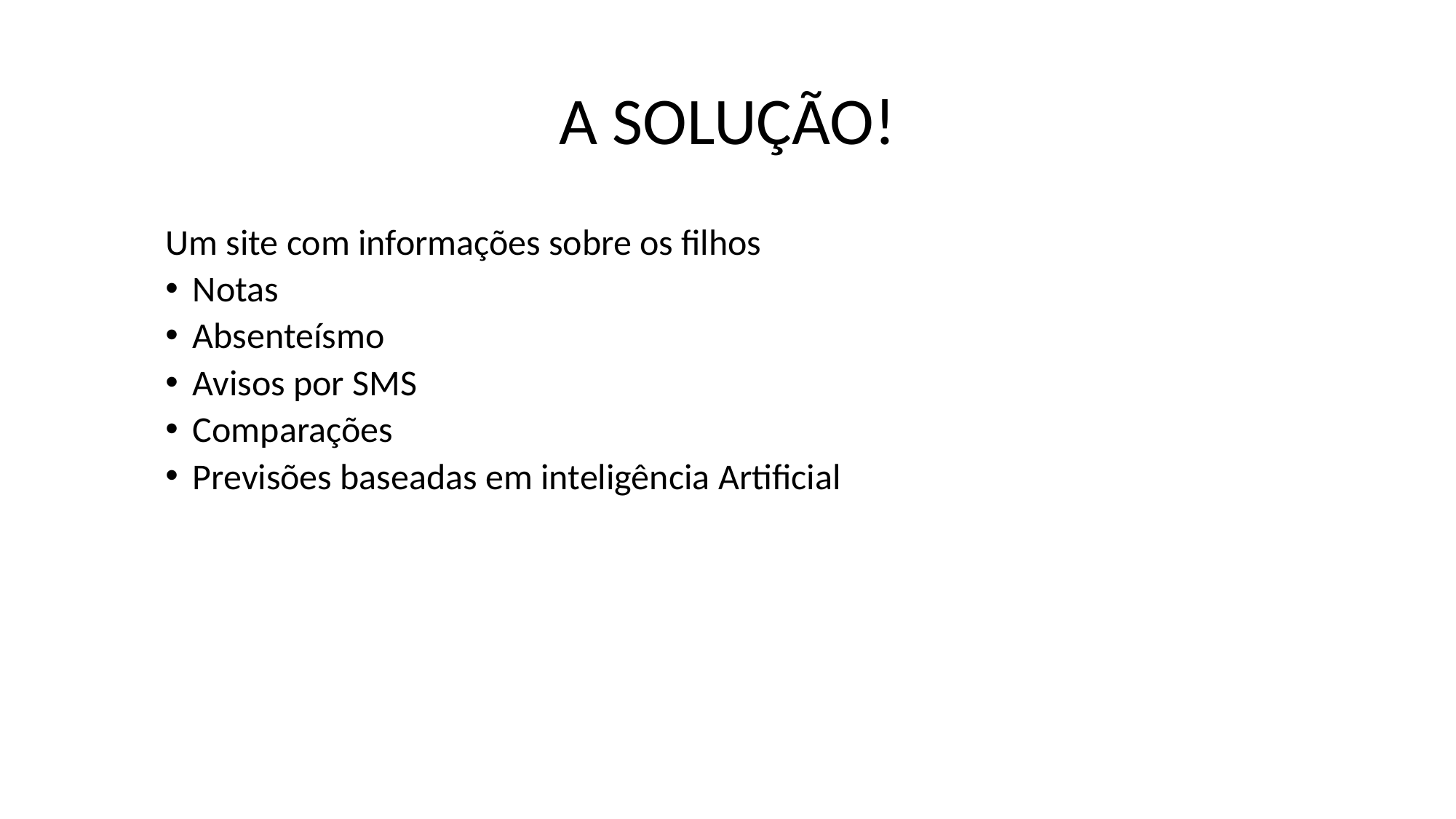

# A SOLUÇÃO!
Um site com informações sobre os filhos
Notas
Absenteísmo
Avisos por SMS
Comparações
Previsões baseadas em inteligência Artificial